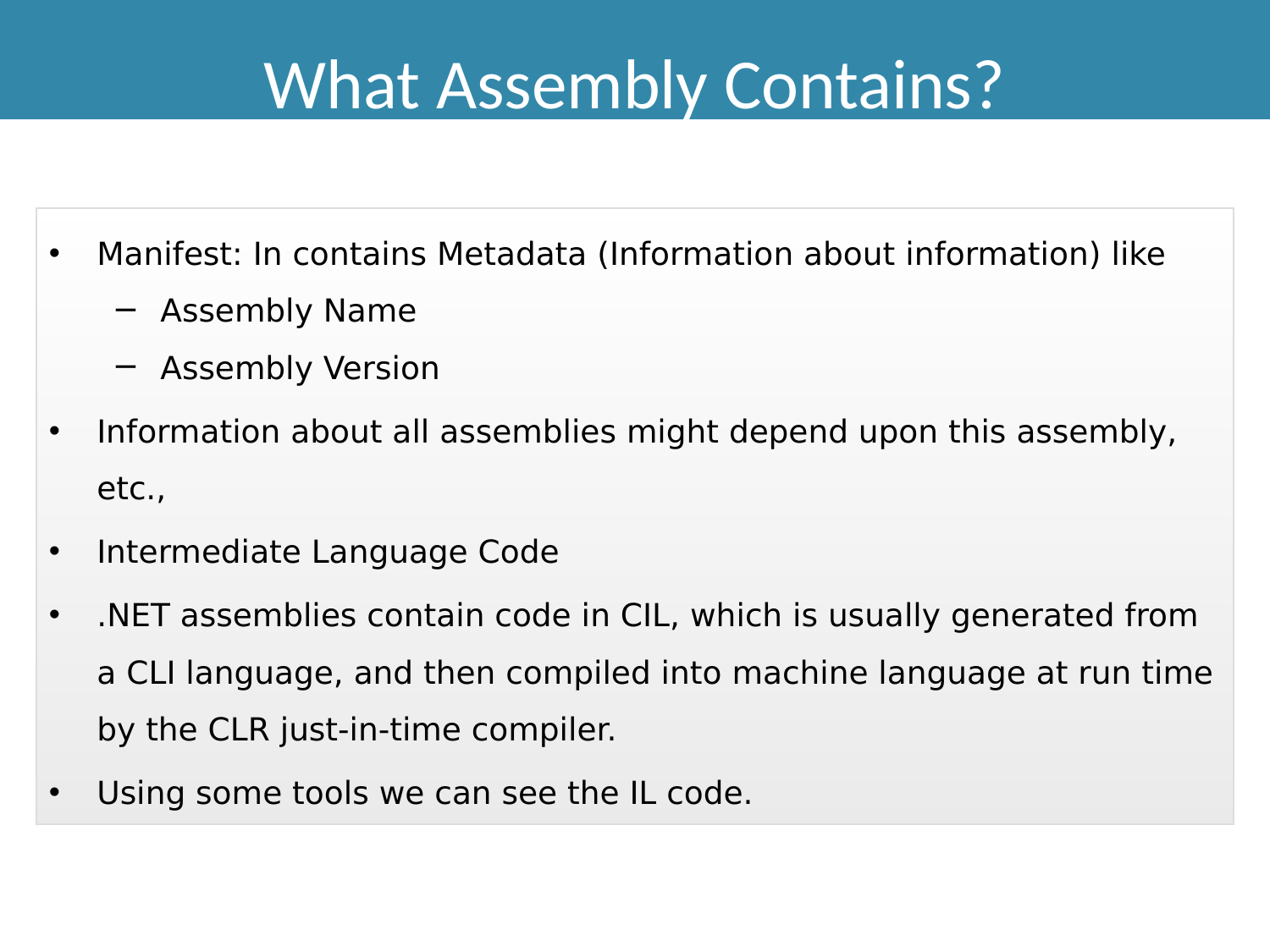

What Assembly Contains?
Manifest: In contains Metadata (Information about information) like
Assembly Name
Assembly Version
Information about all assemblies might depend upon this assembly, etc.,
Intermediate Language Code
.NET assemblies contain code in CIL, which is usually generated from a CLI language, and then compiled into machine language at run time by the CLR just-in-time compiler.
Using some tools we can see the IL code.